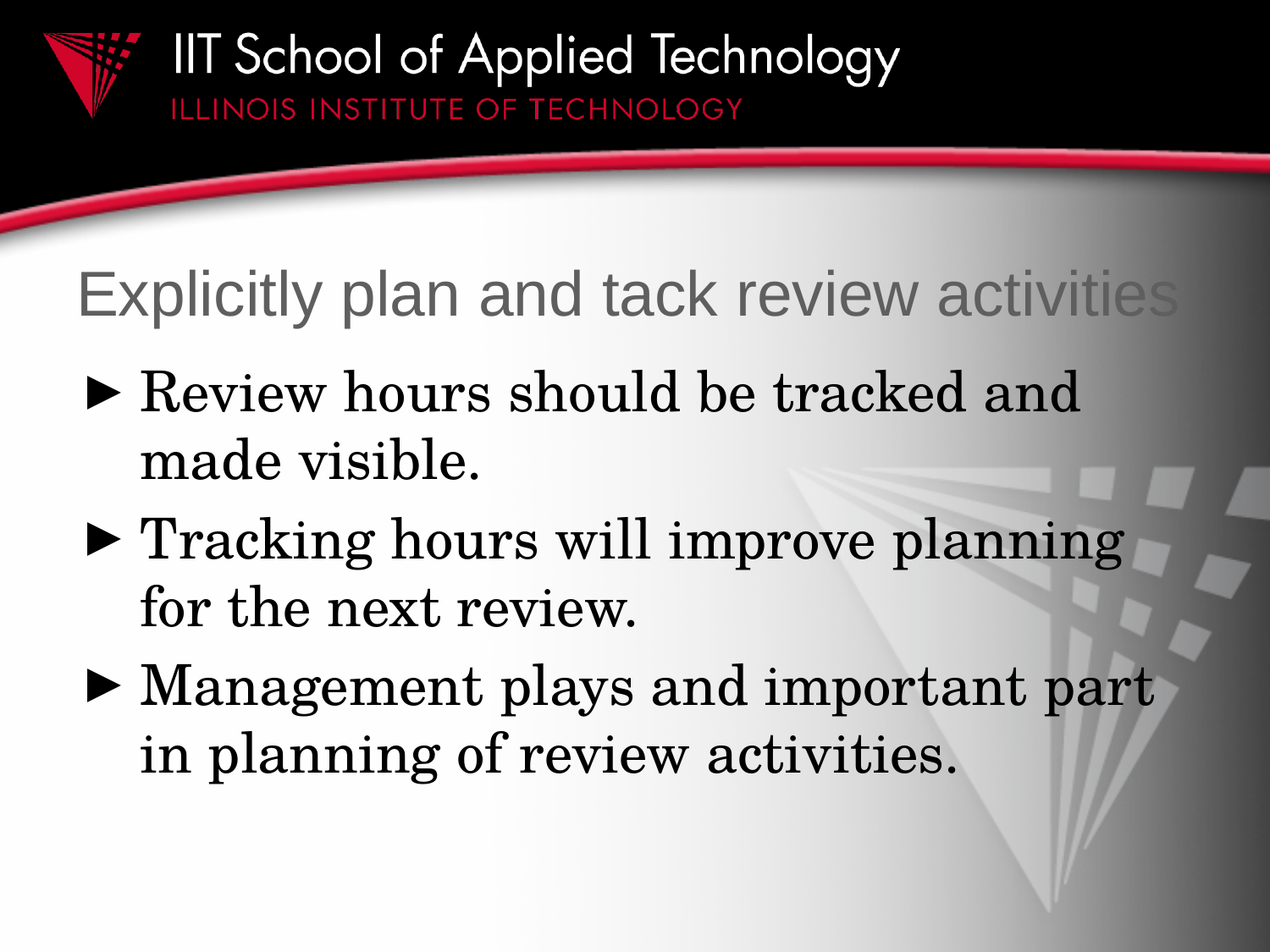

# Explicitly plan and tack review activities
Review hours should be tracked and made visible.
Tracking hours will improve planning for the next review.
Management plays and important part in planning of review activities.